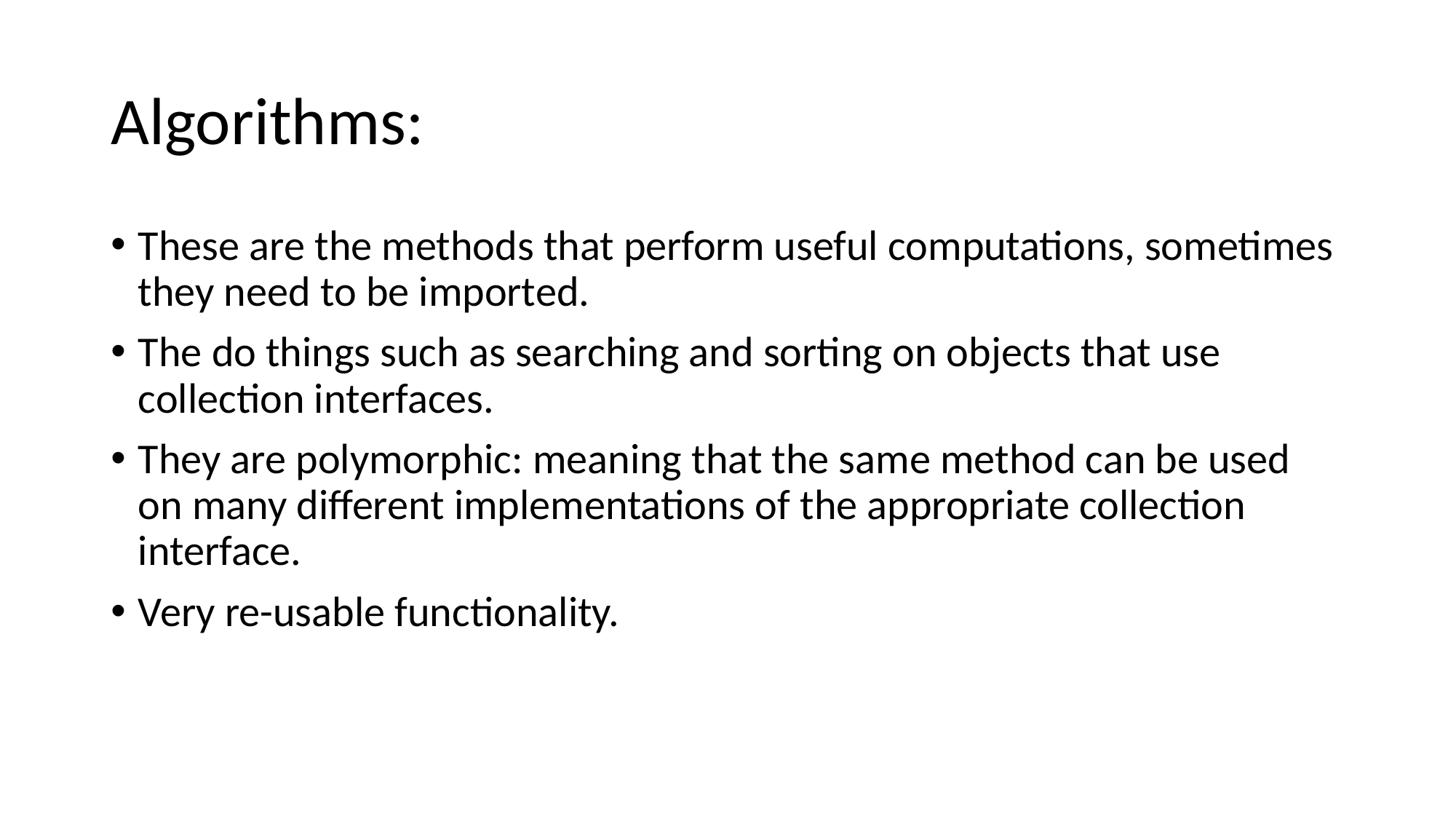

# Algorithms:
These are the methods that perform useful computations, sometimes they need to be imported.
The do things such as searching and sorting on objects that use collection interfaces.
They are polymorphic: meaning that the same method can be used on many different implementations of the appropriate collection interface.
Very re-usable functionality.